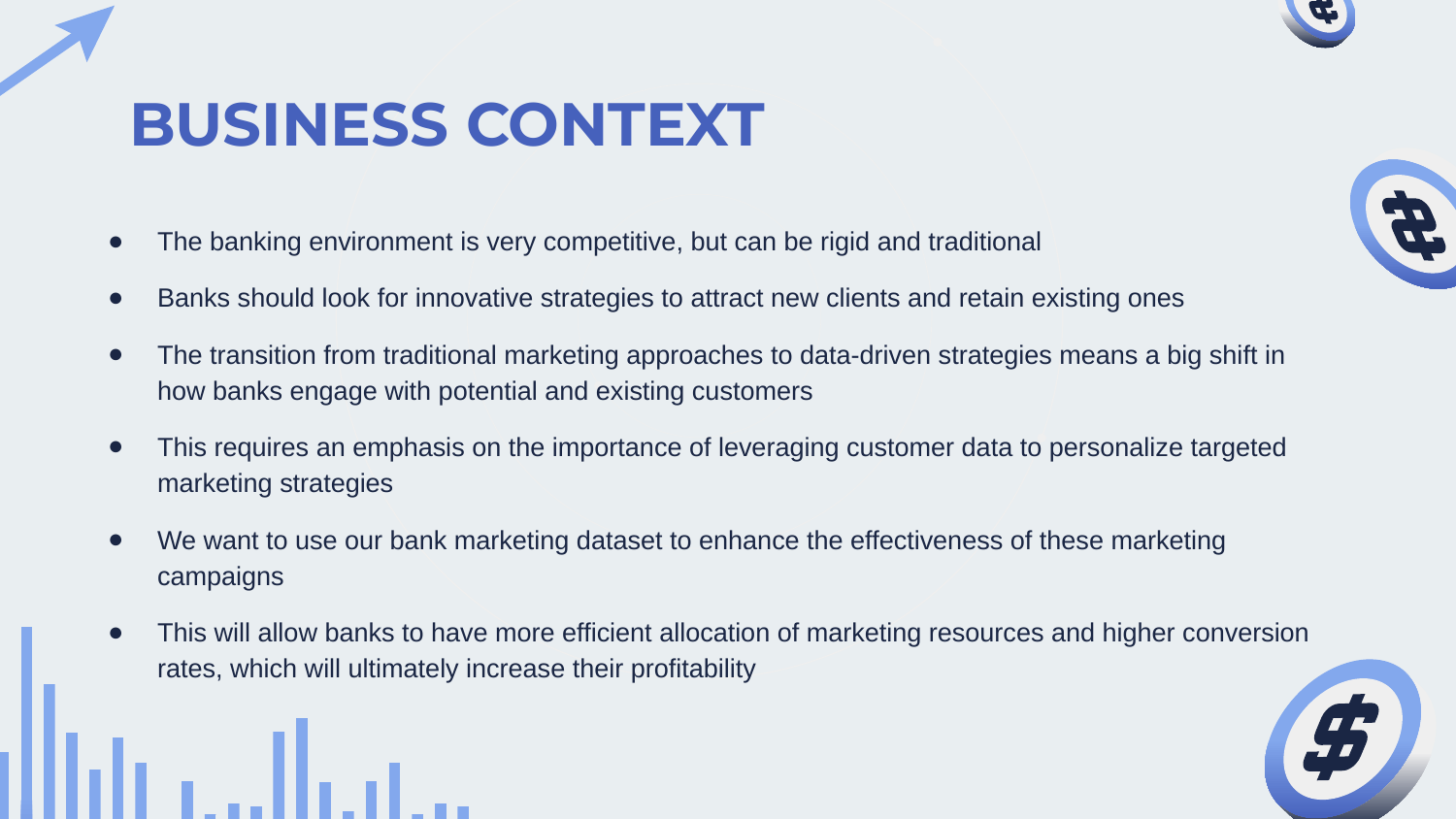

# BUSINESS CONTEXT
The banking environment is very competitive, but can be rigid and traditional
Banks should look for innovative strategies to attract new clients and retain existing ones
The transition from traditional marketing approaches to data-driven strategies means a big shift in how banks engage with potential and existing customers
This requires an emphasis on the importance of leveraging customer data to personalize targeted marketing strategies
We want to use our bank marketing dataset to enhance the effectiveness of these marketing campaigns
This will allow banks to have more efficient allocation of marketing resources and higher conversion rates, which will ultimately increase their profitability